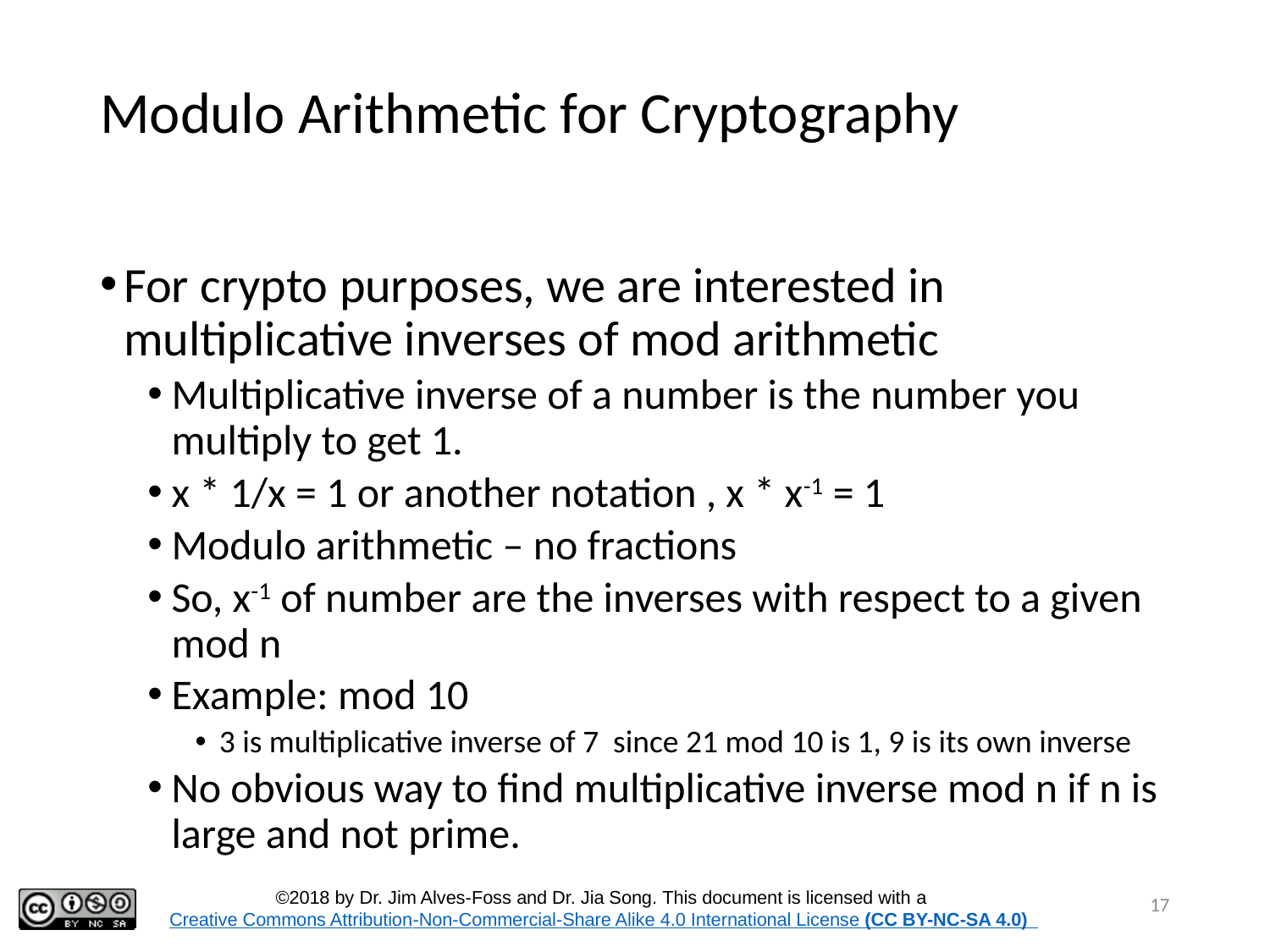

# Modulo Arithmetic for Cryptography
For crypto purposes, we are interested in multiplicative inverses of mod arithmetic
Multiplicative inverse of a number is the number you multiply to get 1.
x * 1/x = 1 or another notation , x * x-1 = 1
Modulo arithmetic – no fractions
So, x-1 of number are the inverses with respect to a given mod n
Example: mod 10
3 is multiplicative inverse of 7  since 21 mod 10 is 1, 9 is its own inverse
No obvious way to find multiplicative inverse mod n if n is large and not prime.

17